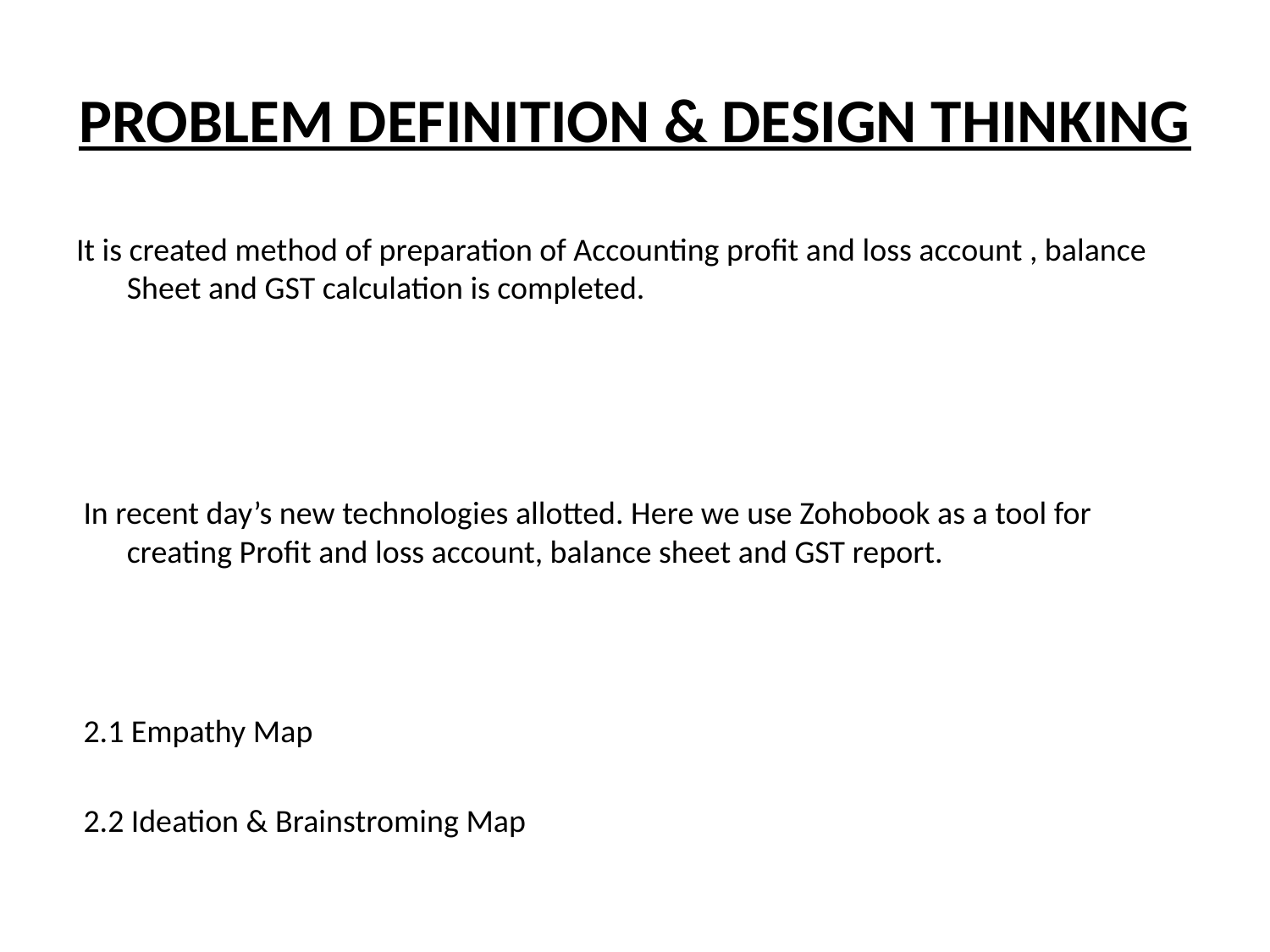

# PROBLEM DEFINITION & DESIGN THINKING
It is created method of preparation of Accounting profit and loss account , balance Sheet and GST calculation is completed.

 In recent day’s new technologies allotted. Here we use Zohobook as a tool for creating Profit and loss account, balance sheet and GST report.

 2.1 Empathy Map

 2.2 Ideation & Brainstroming Map